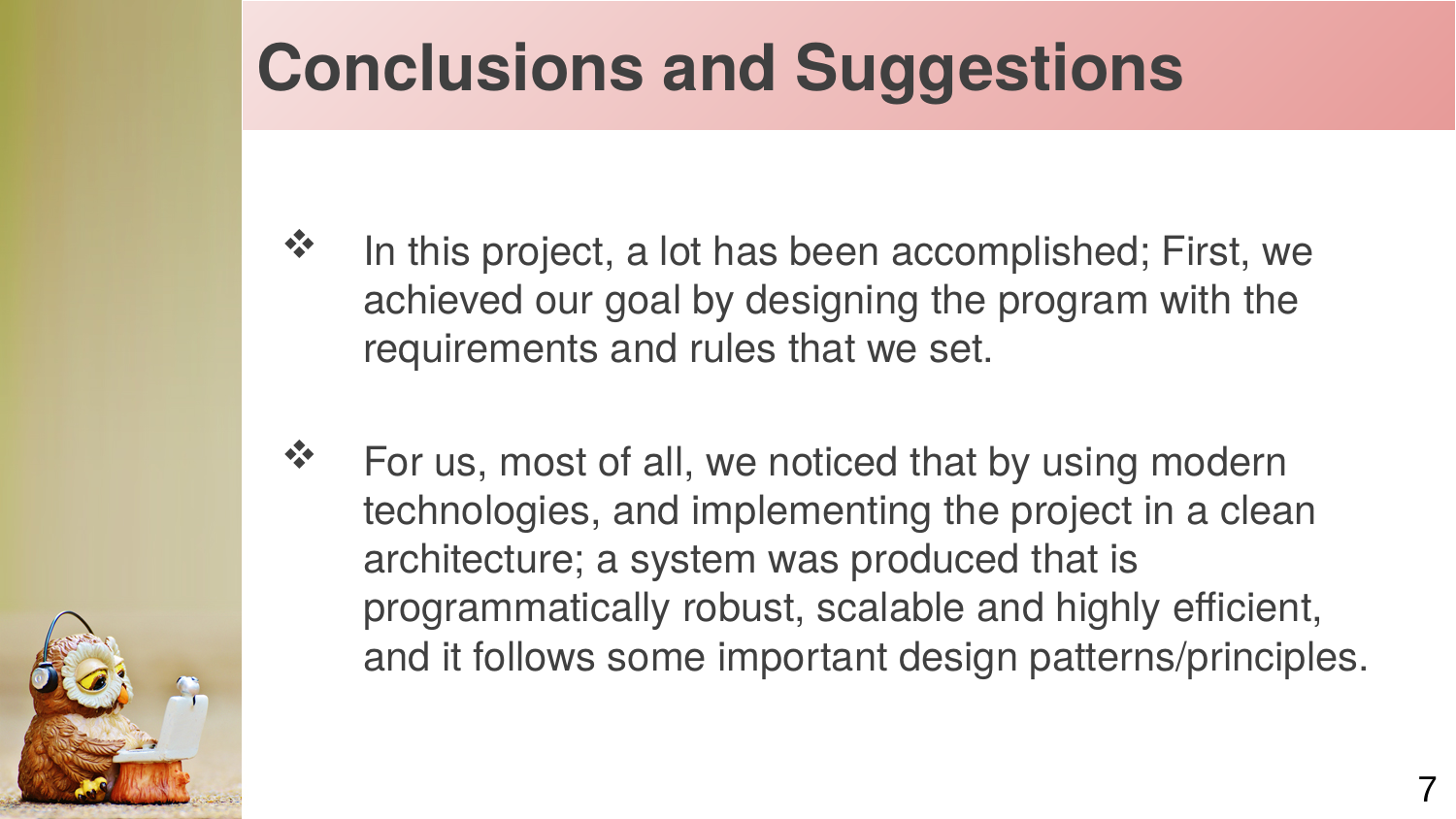

# Conclusions and Suggestions
In this project, a lot has been accomplished; First, we achieved our goal by designing the program with the requirements and rules that we set.

For us, most of all, we noticed that by using modern technologies, and implementing the project in a clean architecture; a system was produced that is programmatically robust, scalable and highly efficient, and it follows some important design patterns/principles.
7